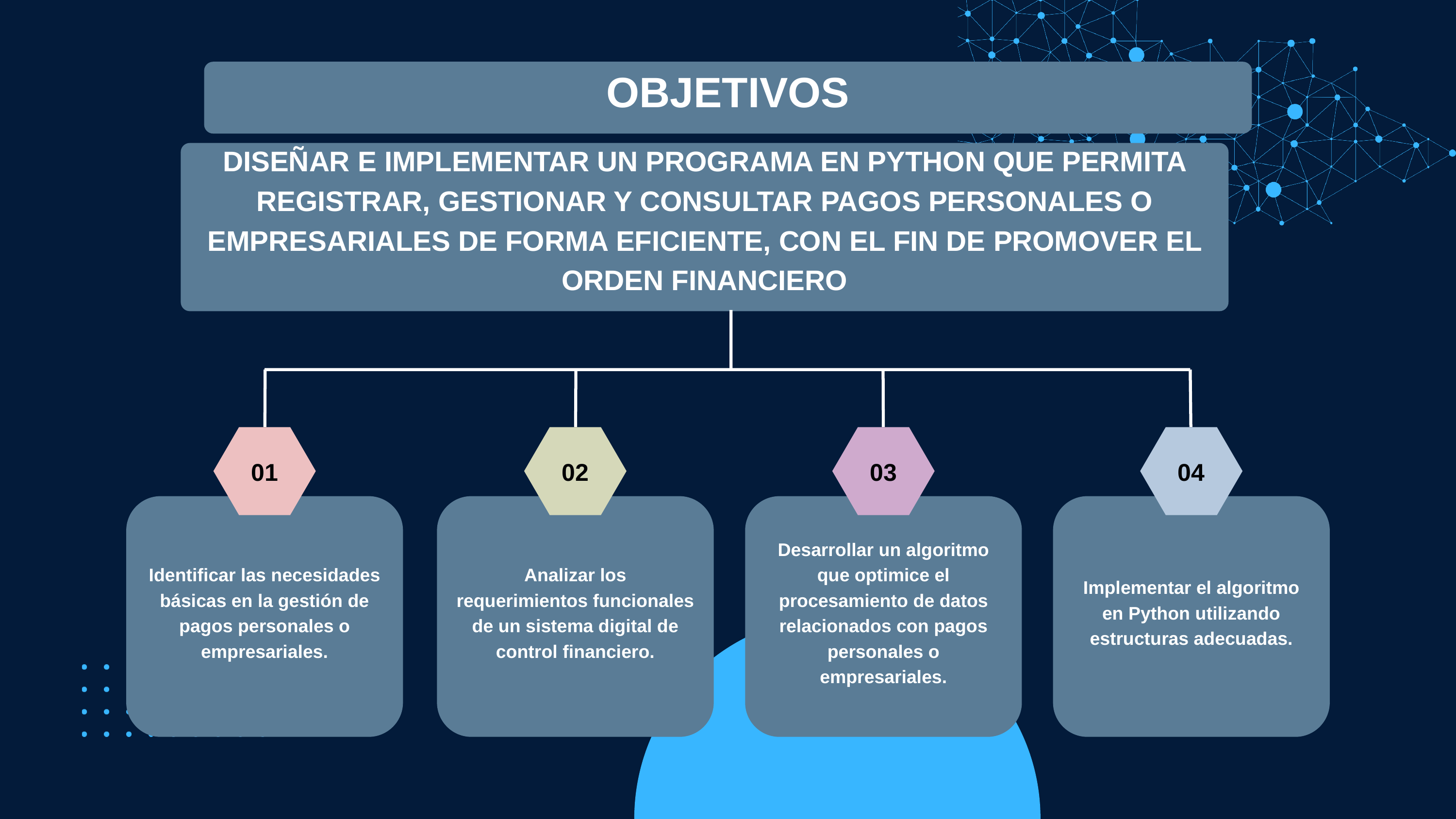

OBJETIVOS

DISEÑAR E IMPLEMENTAR UN PROGRAMA EN PYTHON QUE PERMITA REGISTRAR, GESTIONAR Y CONSULTAR PAGOS PERSONALES O EMPRESARIALES DE FORMA EFICIENTE, CON EL FIN DE PROMOVER EL ORDEN FINANCIERO

01

02

03

04

Identificar las necesidades básicas en la gestión de pagos personales o empresariales.

Analizar los requerimientos funcionales de un sistema digital de control financiero.

Desarrollar un algoritmo que optimice el procesamiento de datos relacionados con pagos personales o empresariales.

Implementar el algoritmo en Python utilizando estructuras adecuadas.